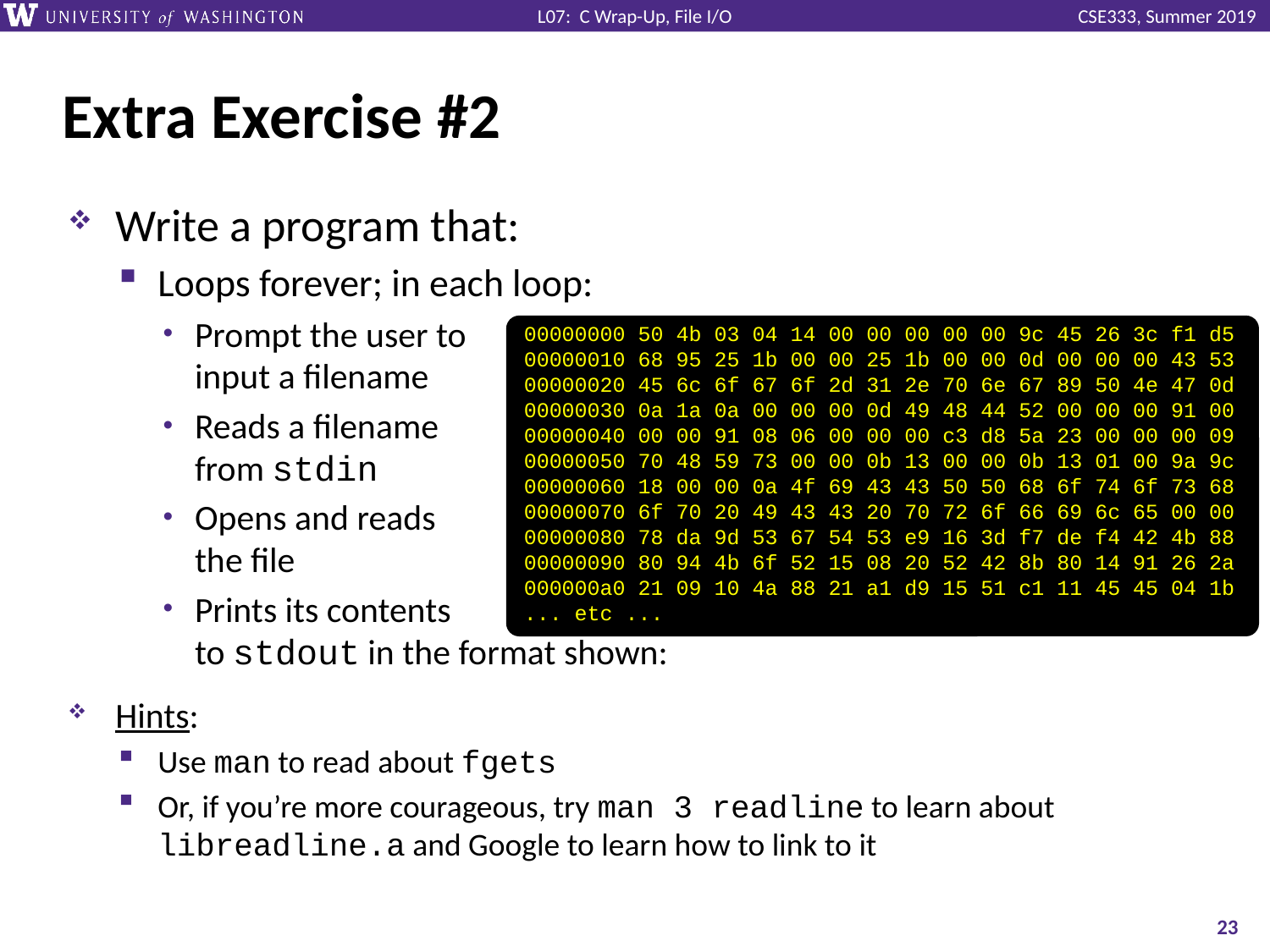

# Extra Exercise #2
Write a program that:
Loops forever; in each loop:
Prompt the user to
input a filename
Reads a filename
from stdin
Opens and reads
the file
Prints its contents
to stdout in the format shown:
Hints:
Use man to read about fgets
Or, if you’re more courageous, try man 3 readline to learn about libreadline.a and Google to learn how to link to it
00000000 50 4b 03 04 14 00 00 00 00 00 9c 45 26 3c f1 d5
00000010 68 95 25 1b 00 00 25 1b 00 00 0d 00 00 00 43 53
00000020 45 6c 6f 67 6f 2d 31 2e 70 6e 67 89 50 4e 47 0d
00000030 0a 1a 0a 00 00 00 0d 49 48 44 52 00 00 00 91 00
00000040 00 00 91 08 06 00 00 00 c3 d8 5a 23 00 00 00 09
00000050 70 48 59 73 00 00 0b 13 00 00 0b 13 01 00 9a 9c
00000060 18 00 00 0a 4f 69 43 43 50 50 68 6f 74 6f 73 68
00000070 6f 70 20 49 43 43 20 70 72 6f 66 69 6c 65 00 00
00000080 78 da 9d 53 67 54 53 e9 16 3d f7 de f4 42 4b 88
00000090 80 94 4b 6f 52 15 08 20 52 42 8b 80 14 91 26 2a
000000a0 21 09 10 4a 88 21 a1 d9 15 51 c1 11 45 45 04 1b
... etc ...
23